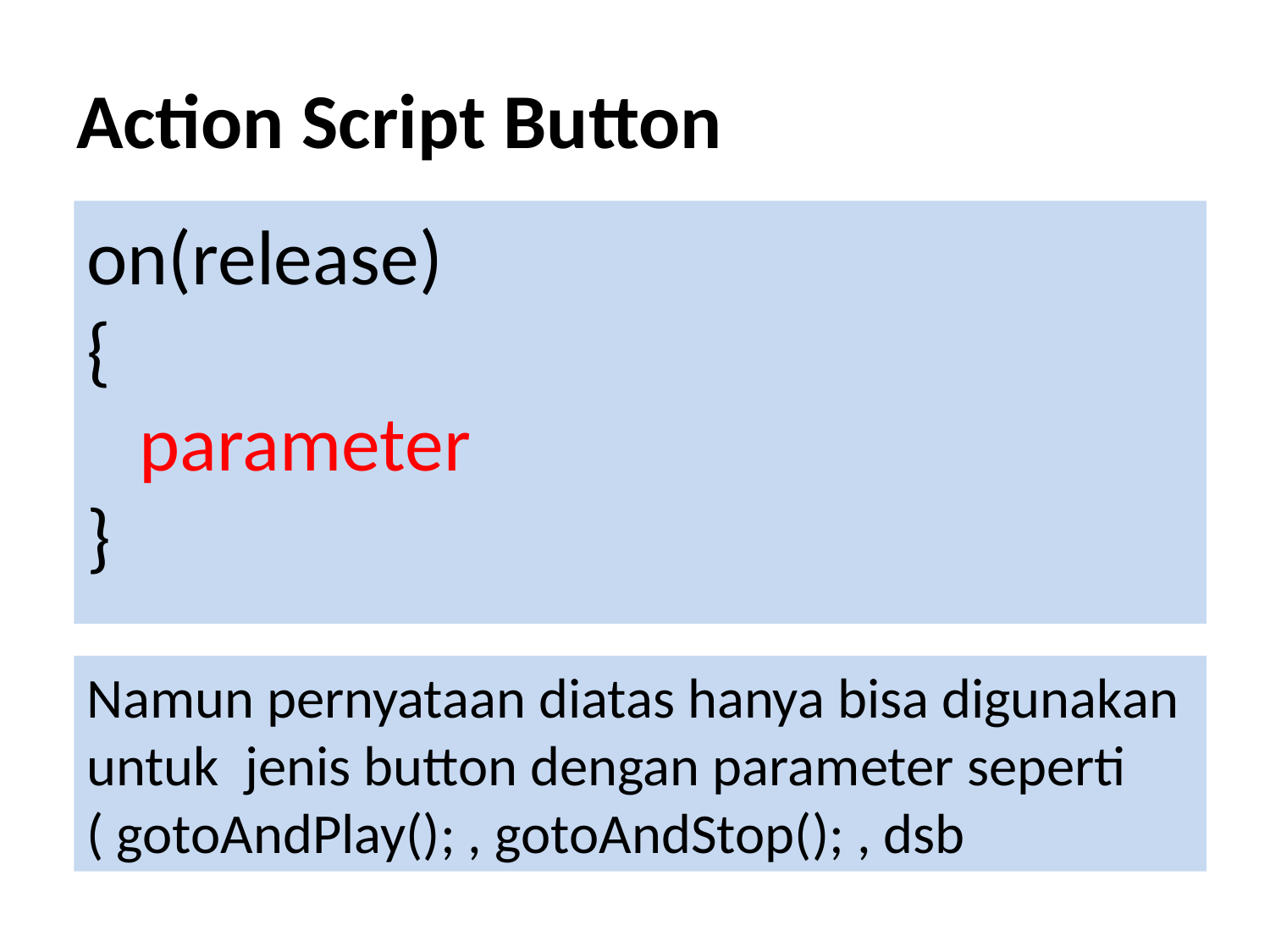

# Action Script Button
on(release)
{
   parameter
}

Namun pernyataan diatas hanya bisa digunakan untuk  jenis button dengan parameter seperti ( gotoAndPlay(); , gotoAndStop(); , dsb